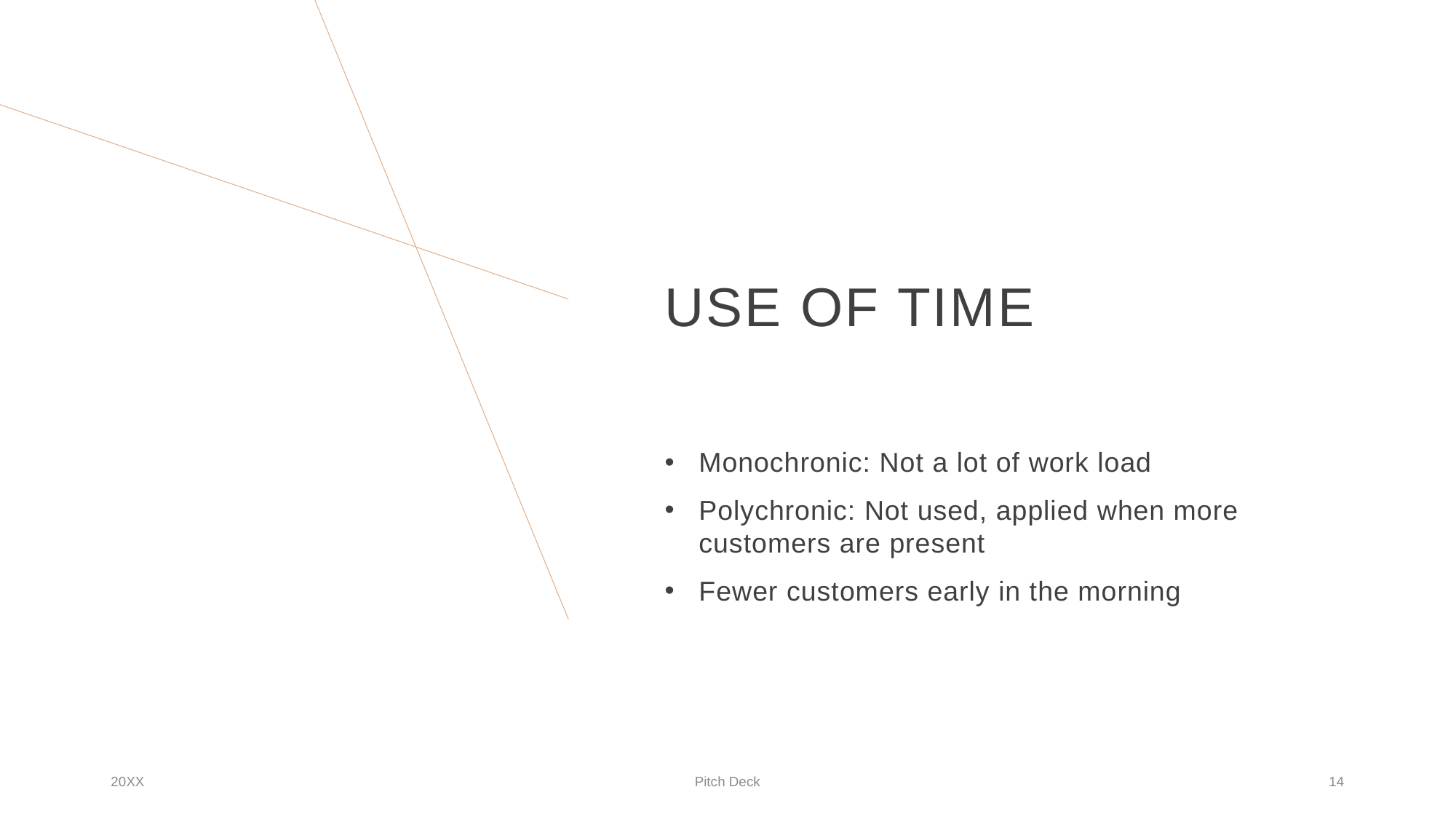

# Use of time
Monochronic: Not a lot of work load
Polychronic: Not used, applied when more customers are present
Fewer customers early in the morning

20XX
Pitch Deck
14